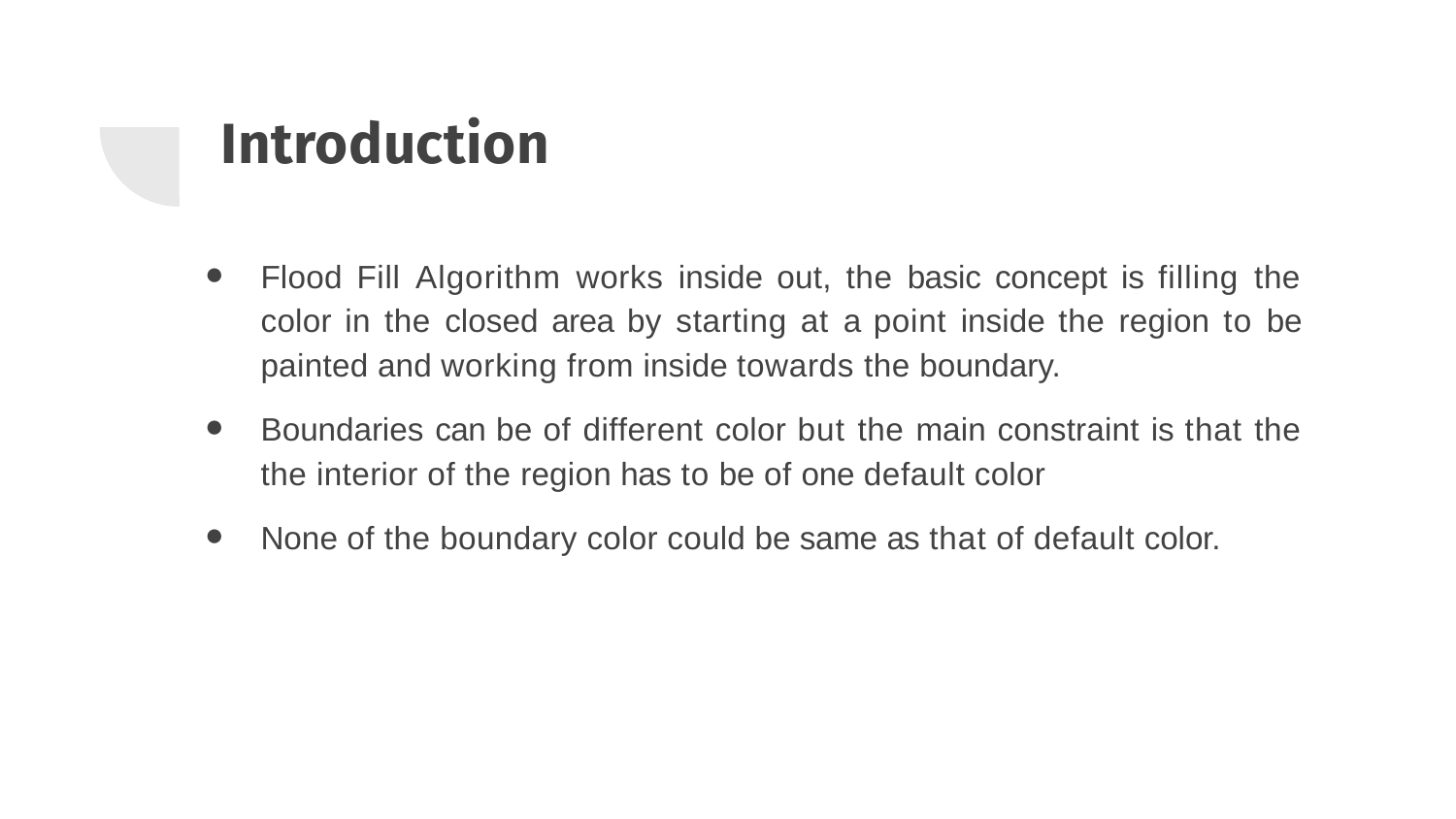

# Introduction
Flood Fill Algorithm works inside out, the basic concept is filling the  color in the closed area by starting at a point inside the region to be  painted and working from inside towards the boundary.
Boundaries can be of different color but the main constraint is that the  the interior of the region has to be of one default color
None of the boundary color could be same as that of default color.